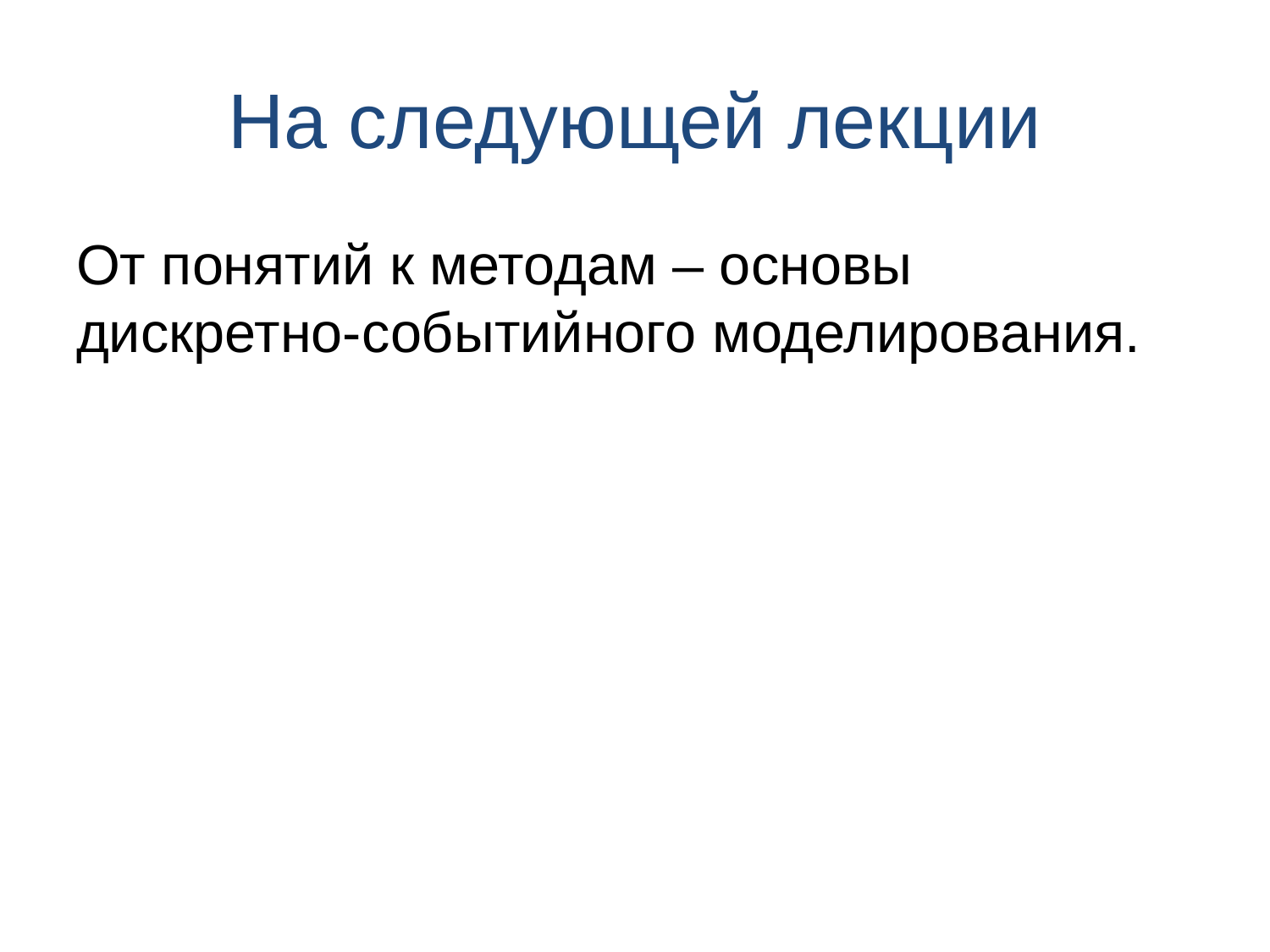

# На следующей лекции
От понятий к методам – основы дискретно-событийного моделирования.